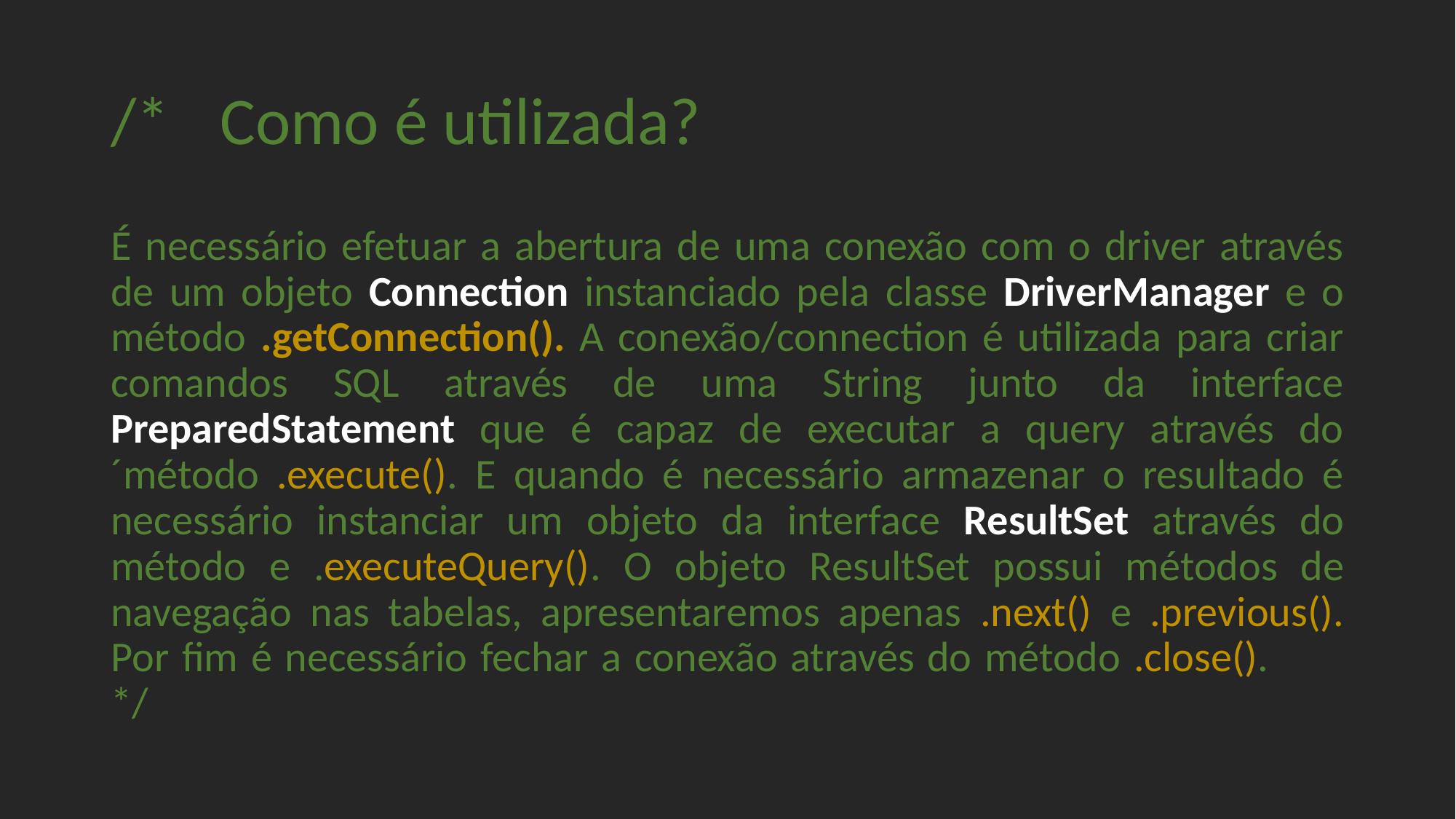

# /*	Como é utilizada?
É necessário efetuar a abertura de uma conexão com o driver através de um objeto Connection instanciado pela classe DriverManager e o método .getConnection(). A conexão/connection é utilizada para criar comandos SQL através de uma String junto da interface PreparedStatement que é capaz de executar a query através do ´método .execute(). E quando é necessário armazenar o resultado é necessário instanciar um objeto da interface ResultSet através do método e .executeQuery(). O objeto ResultSet possui métodos de navegação nas tabelas, apresentaremos apenas .next() e .previous(). Por fim é necessário fechar a conexão através do método .close().	*/